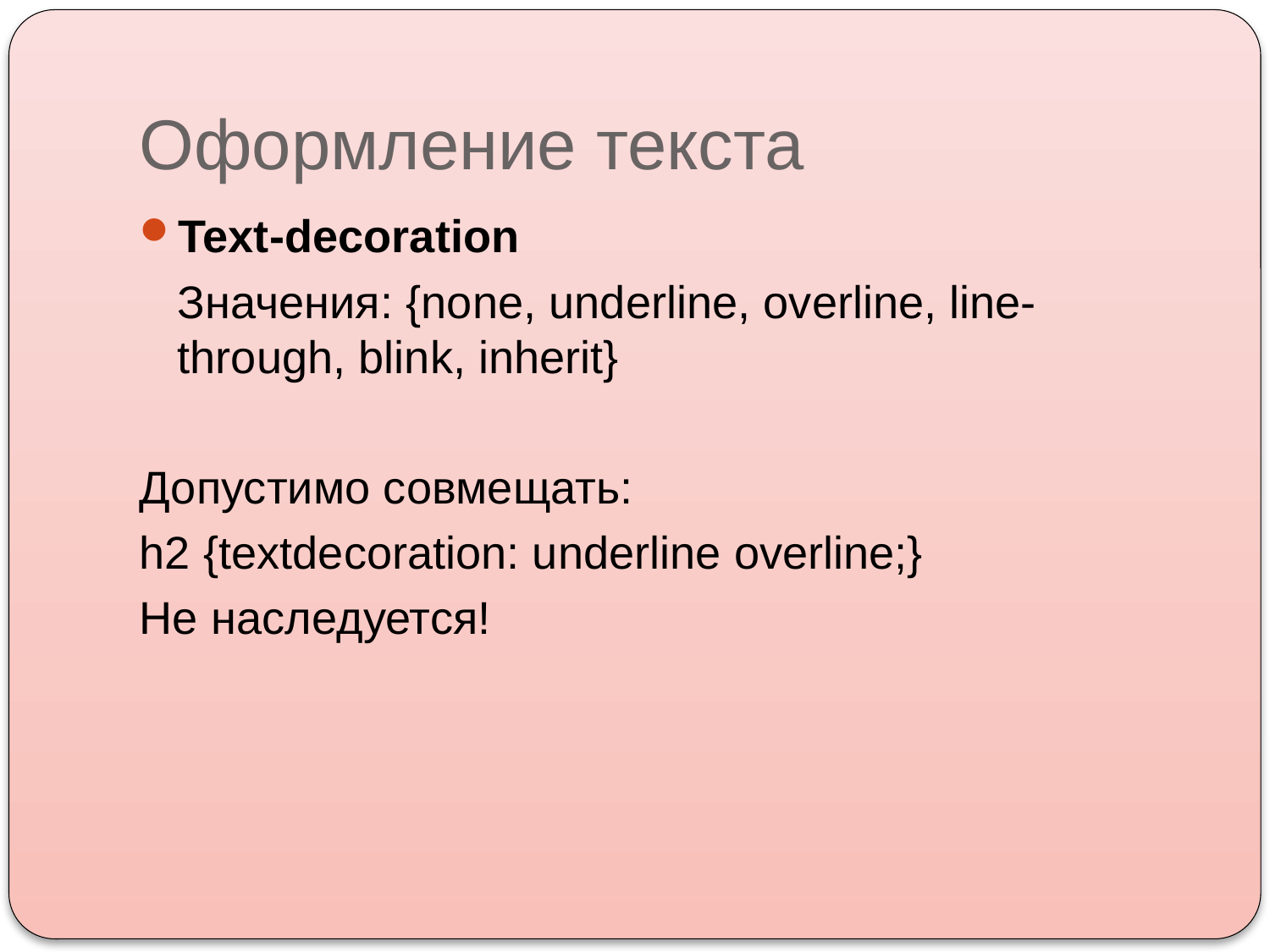

# Оформление текста
Text-decoration
	Значения: {none, underline, overline, line-through, blink, inherit}

Допустимо совмещать:
h2 {textdecoration: underline overline;}
Не наследуется!